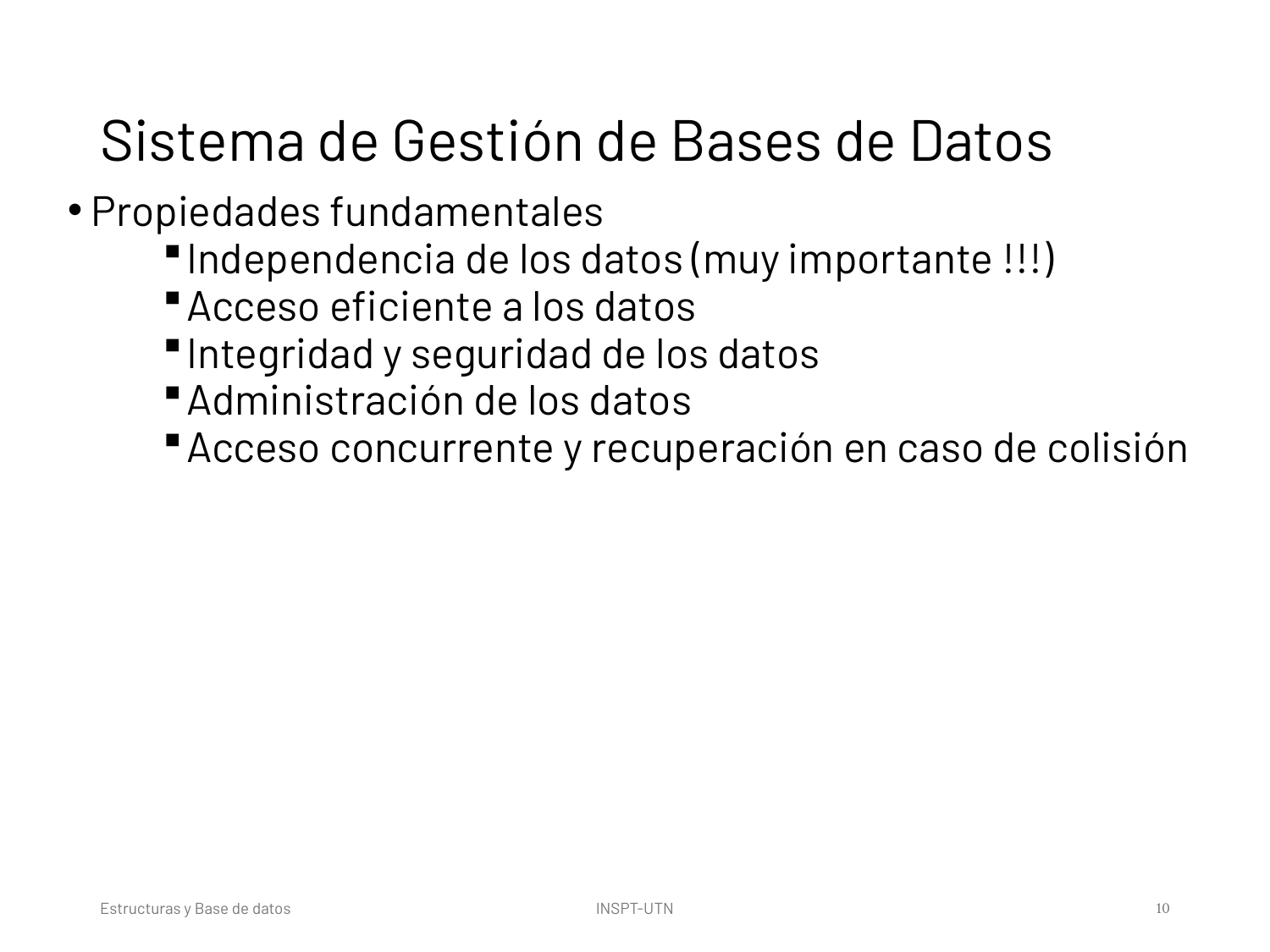

# Sistema de Gestión de Bases de Datos
Propiedades fundamentales
Independencia de los datos (muy importante !!!)
Acceso eficiente a los datos
Integridad y seguridad de los datos
Administración de los datos
Acceso concurrente y recuperación en caso de colisión

Estructuras y Base de datos
INSPT-UTN
10